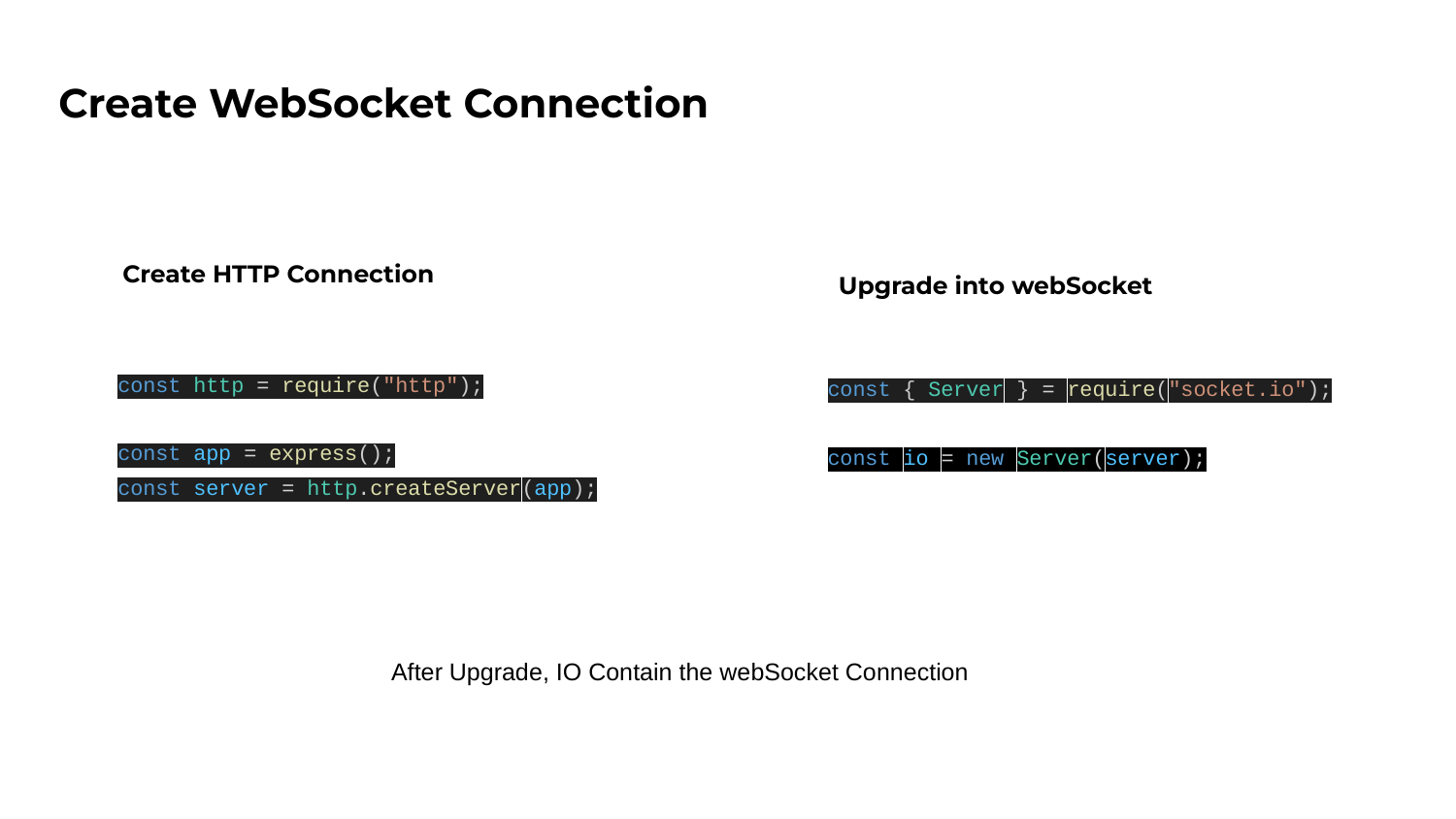

# Create WebSocket Connection
Create HTTP Connection
Upgrade into webSocket
const http = require("http");

const app = express();
const server = http.createServer(app);
const { Server } = require("socket.io");

const io = new Server(server);

After Upgrade, IO Contain the webSocket Connection